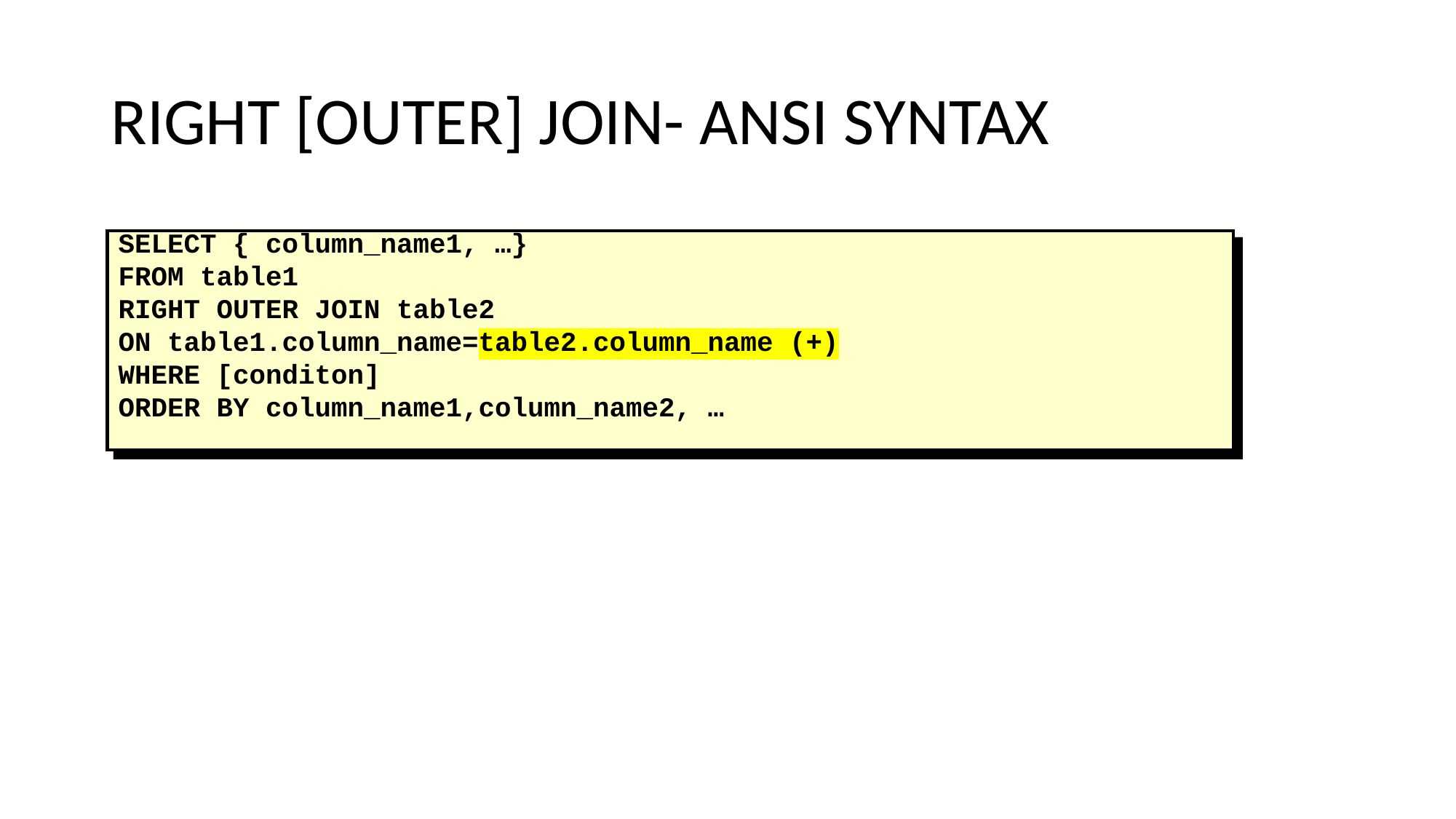

# RIGHT [OUTER] JOIN- ANSI SYNTAX
SELECT { column_name1, …}
FROM table1
RIGHT OUTER JOIN table2
ON table1.column_name=table2.column_name (+)
WHERE [conditon]
ORDER BY column_name1,column_name2, …